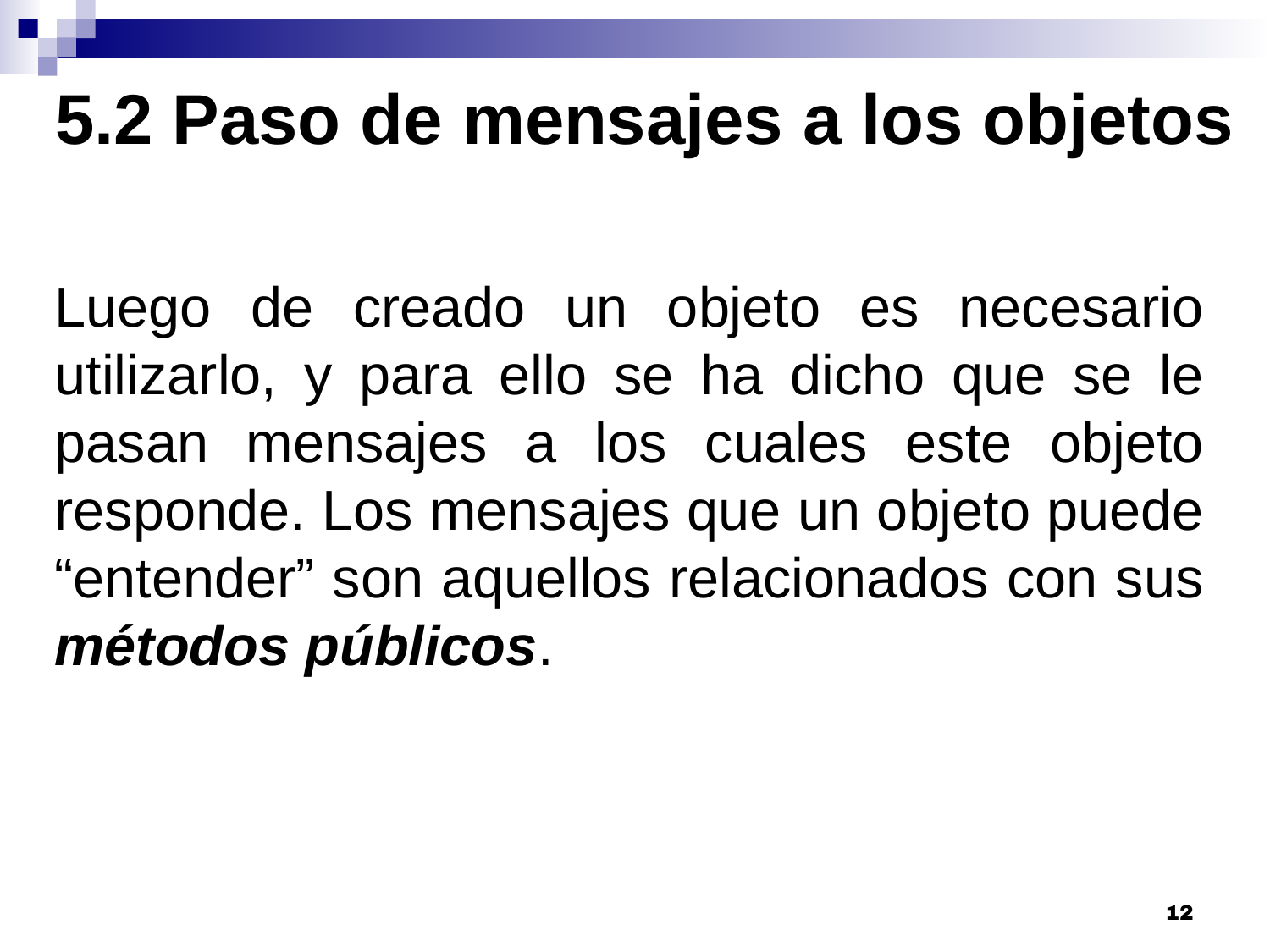

5.2 Paso de mensajes a los objetos
Luego de creado un objeto es necesario utilizarlo, y para ello se ha dicho que se le pasan mensajes a los cuales este objeto responde. Los mensajes que un objeto puede “entender” son aquellos relacionados con sus métodos públicos.
12